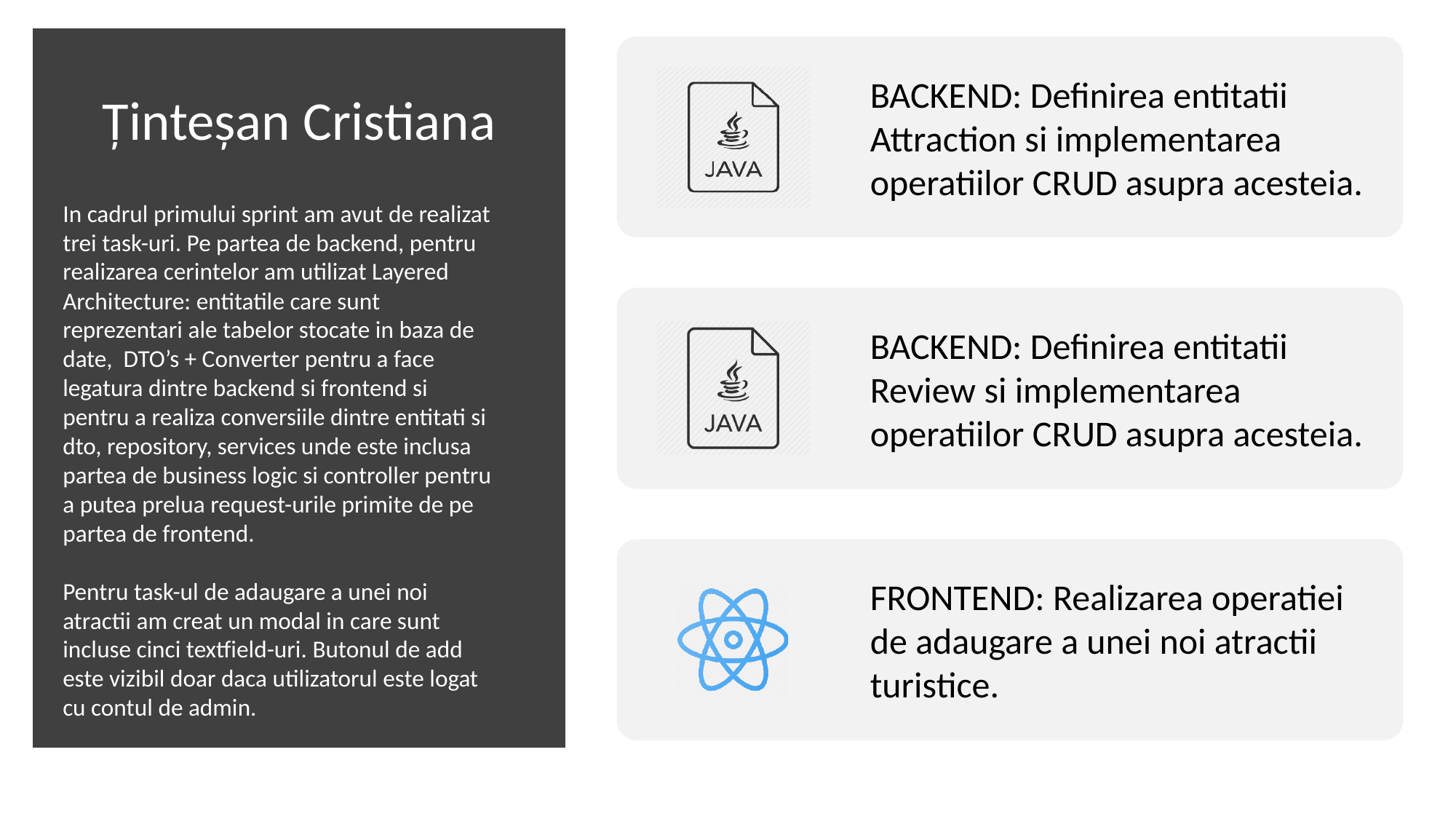

BACKEND: Definirea entitatii Attraction si implementarea operatiilor CRUD asupra acesteia.
BACKEND: Definirea entitatii Review si implementarea operatiilor CRUD asupra acesteia.
FRONTEND: Realizarea operatiei de adaugare a unei noi atractii turistice.
# Ținteșan Cristiana
In cadrul primului sprint am avut de realizat trei task-uri. Pe partea de backend, pentru realizarea cerintelor am utilizat Layered Architecture: entitatile care sunt reprezentari ale tabelor stocate in baza de date,  DTO’s + Converter pentru a face legatura dintre backend si frontend si pentru a realiza conversiile dintre entitati si dto, repository, services unde este inclusa partea de business logic si controller pentru a putea prelua request-urile primite de pe partea de frontend.

Pentru task-ul de adaugare a unei noi atractii am creat un modal in care sunt incluse cinci textfield-uri. Butonul de add este vizibil doar daca utilizatorul este logat cu contul de admin.